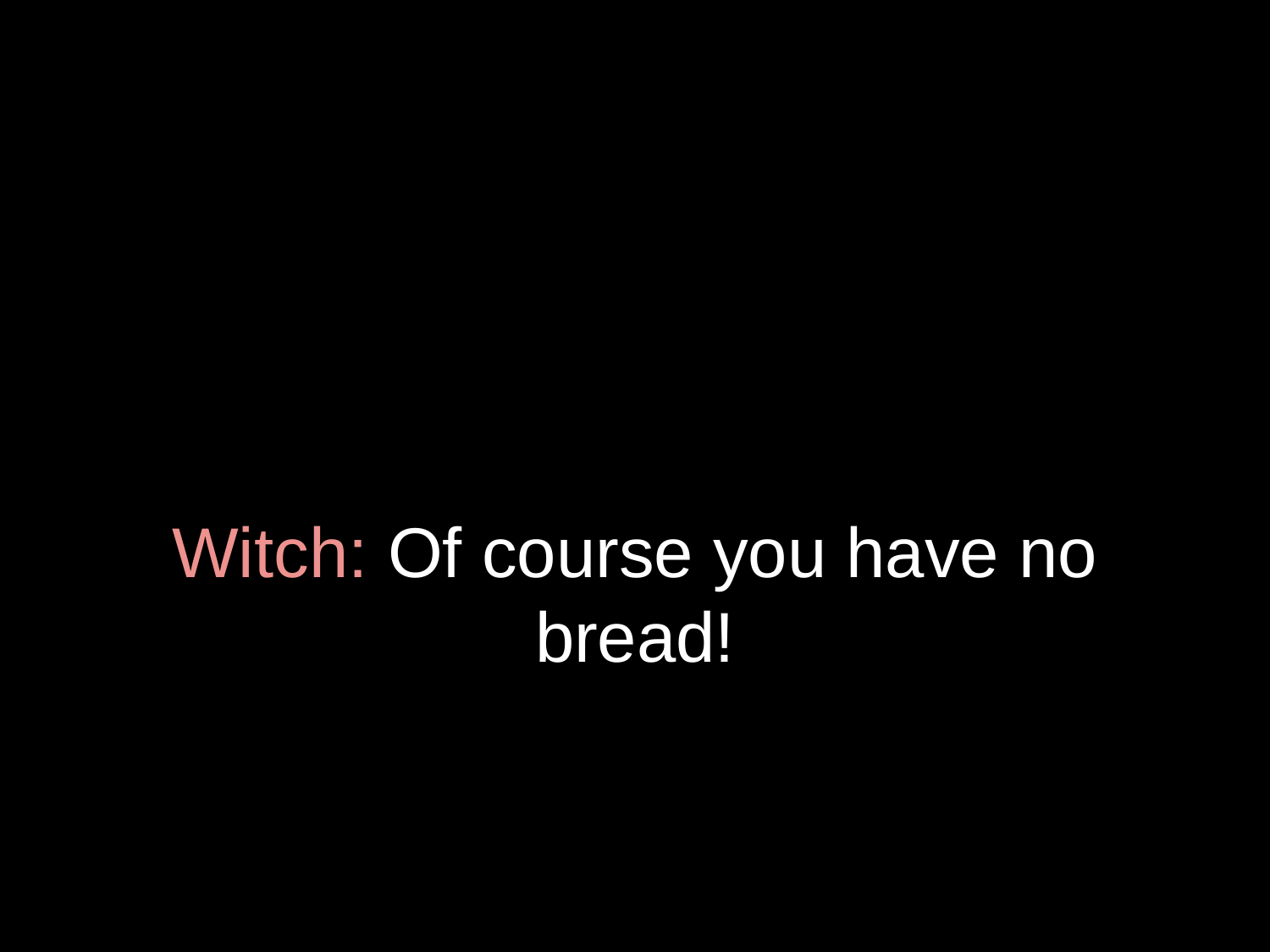

# Witch: Of course you have no bread!